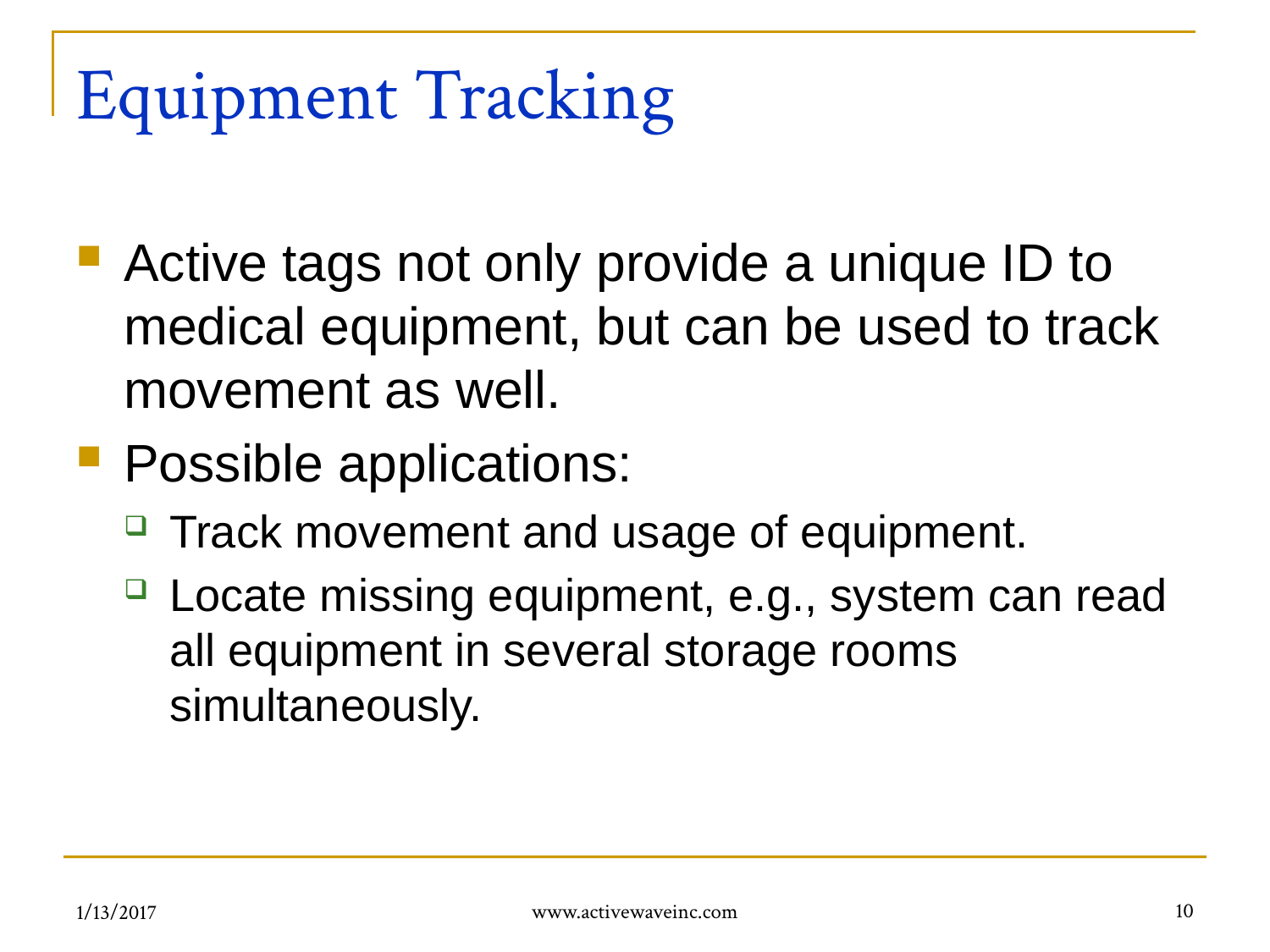

# Equipment Tracking
Active tags not only provide a unique ID to medical equipment, but can be used to track movement as well.
Possible applications:
Track movement and usage of equipment.
Locate missing equipment, e.g., system can read all equipment in several storage rooms simultaneously.

1/13/2017
10
www.activewaveinc.com